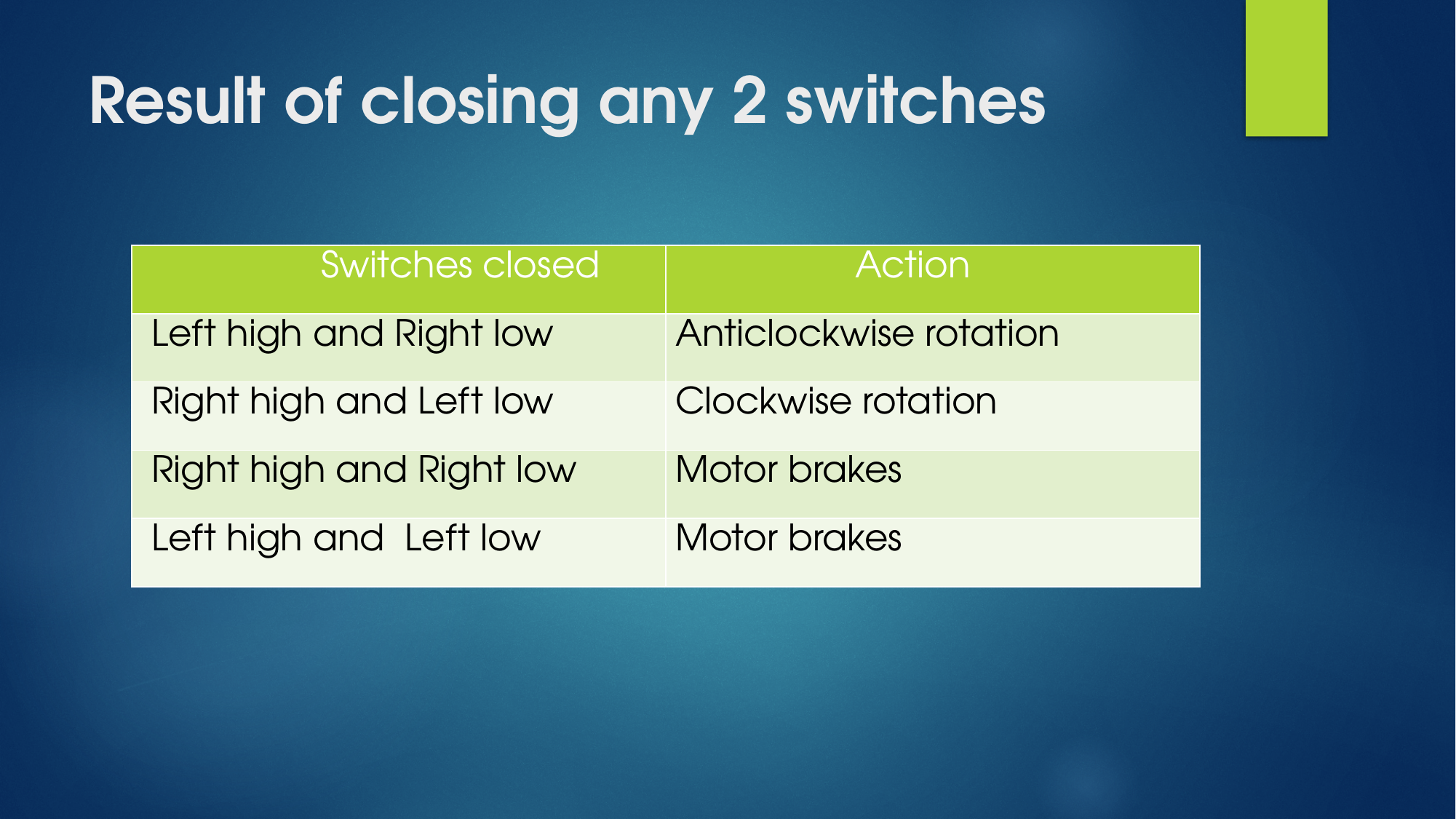

# Result of closing any 2 switches
| Switches closed | Action |
| --- | --- |
| Left high and Right low | Anticlockwise rotation |
| Right high and Left low | Clockwise rotation |
| Right high and Right low | Motor brakes |
| Left high and Left low | Motor brakes |